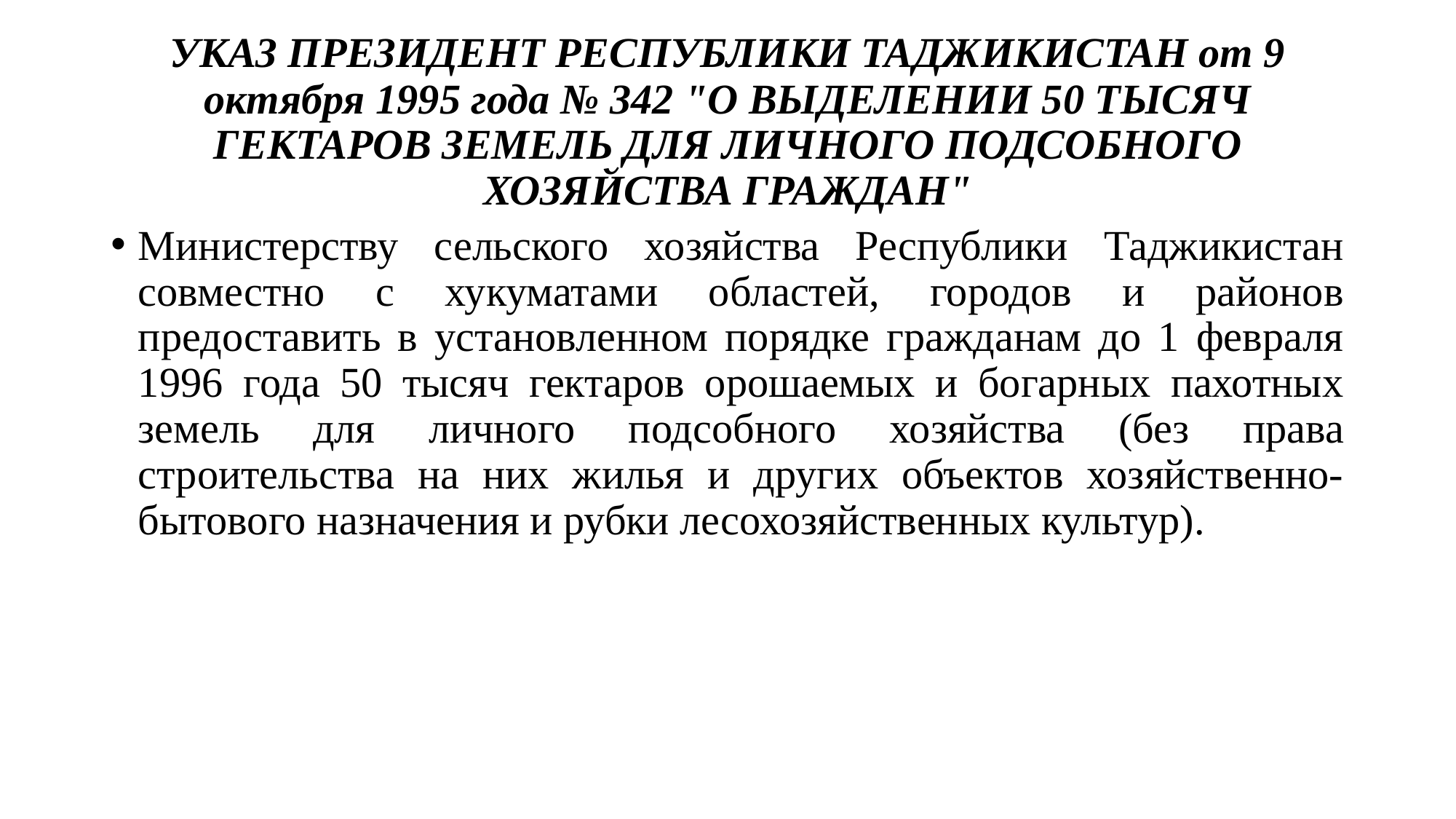

# УКАЗ ПРЕЗИДЕНТ РЕСПУБЛИКИ ТАДЖИКИСТАН от 9 октября 1995 года № 342 "О ВЫДЕЛЕНИИ 50 ТЫСЯЧ ГЕКТАРОВ ЗЕМЕЛЬ ДЛЯ ЛИЧНОГО ПОДСОБНОГО ХОЗЯЙСТВА ГРАЖДАН"
Министерству сельского хозяйства Республики Таджикистан совместно с хукуматами областей, городов и районов предоставить в установленном порядке гражданам до 1 февраля 1996 года 50 тысяч гектаров орошаемых и богарных пахотных земель для личного подсобного хозяйства (без права строительства на них жилья и других объектов хозяйственно-бытового назначения и рубки лесохозяйственных культур).